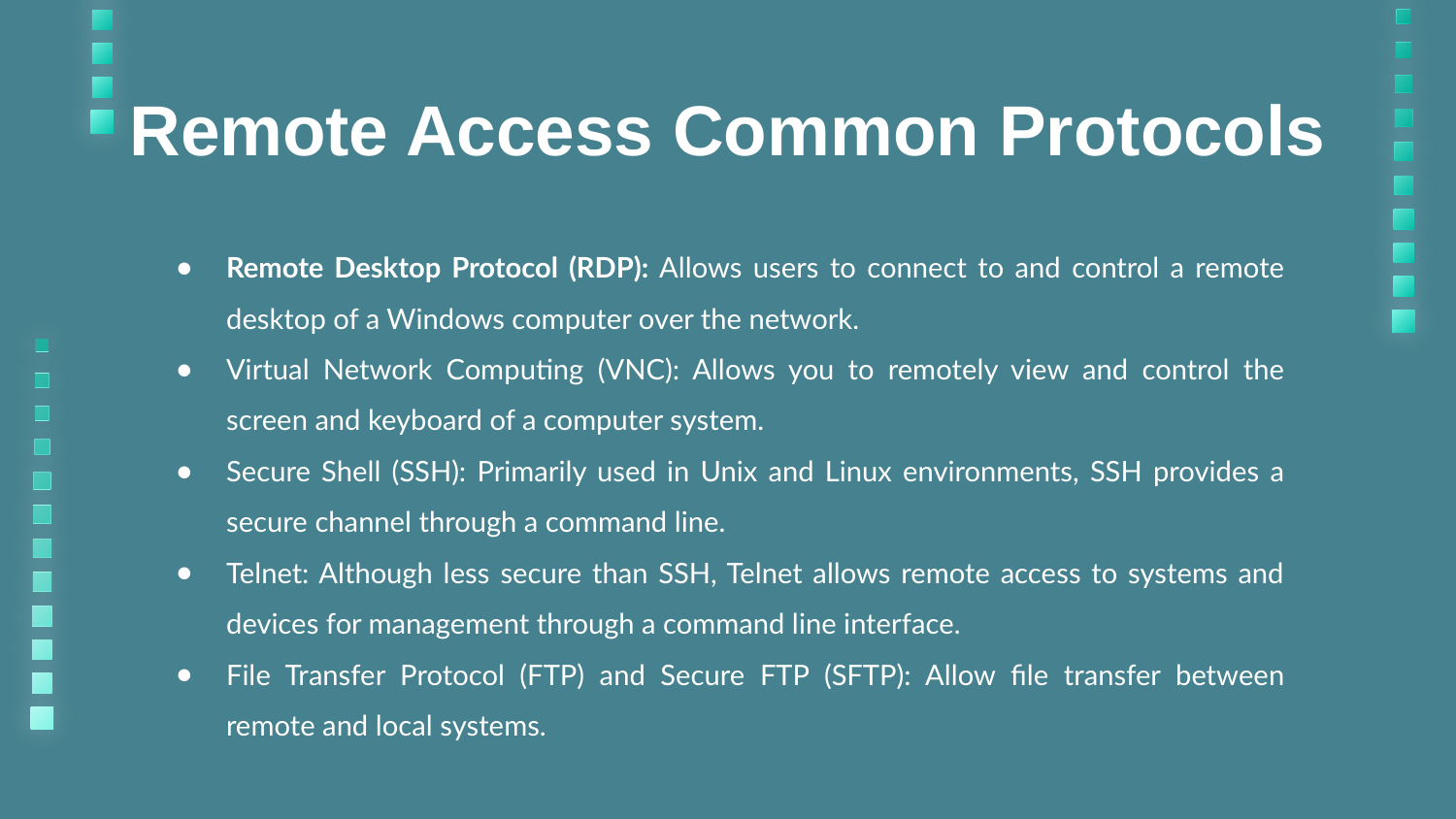

# Remote Access Common Protocols
Remote Desktop Protocol (RDP): Allows users to connect to and control a remote desktop of a Windows computer over the network.
Virtual Network Computing (VNC): Allows you to remotely view and control the screen and keyboard of a computer system.
Secure Shell (SSH): Primarily used in Unix and Linux environments, SSH provides a secure channel through a command line.
Telnet: Although less secure than SSH, Telnet allows remote access to systems and devices for management through a command line interface.
File Transfer Protocol (FTP) and Secure FTP (SFTP): Allow file transfer between remote and local systems.